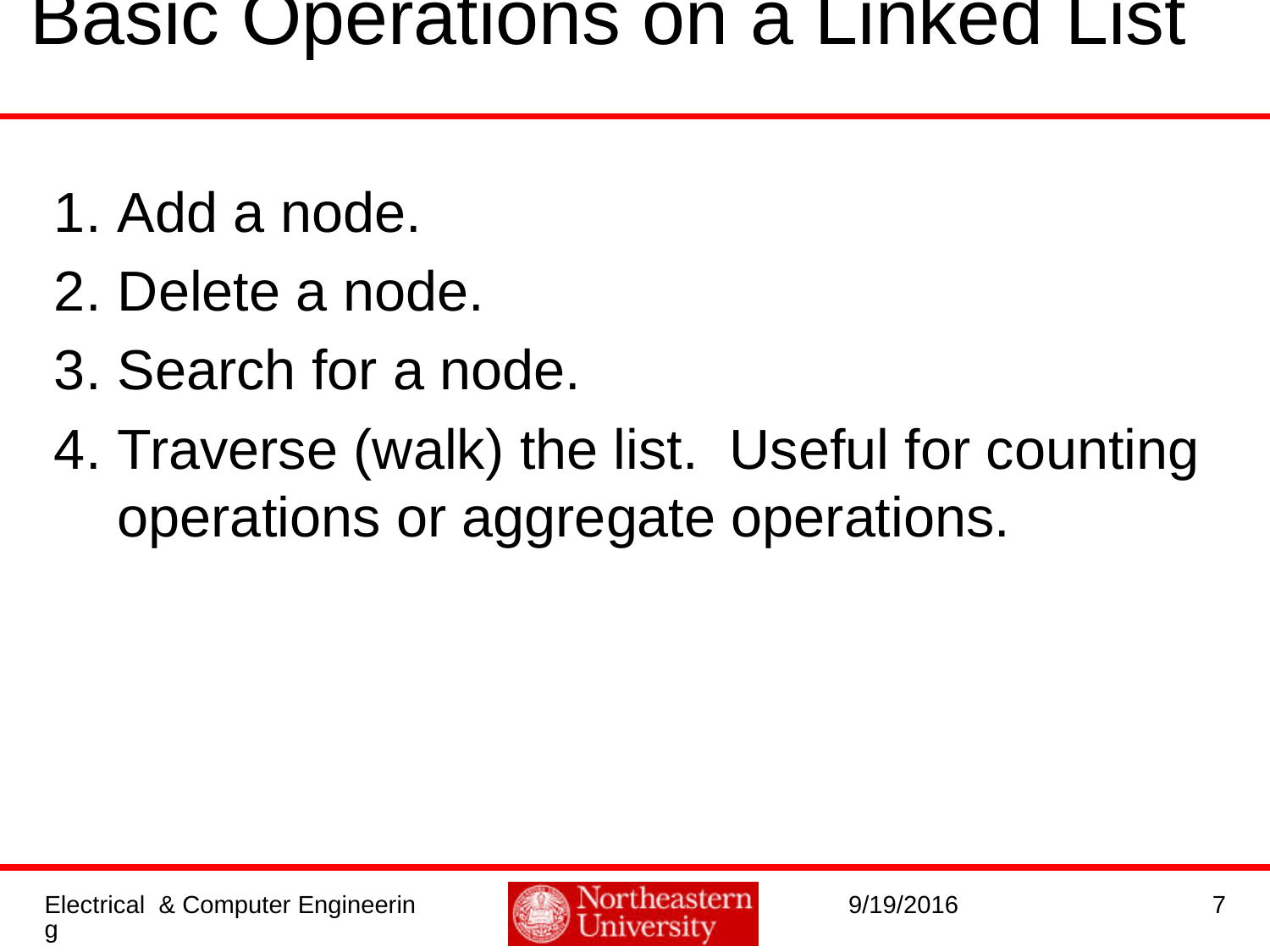

# Basic Operations on a Linked List
Add a node.
Delete a node.
Search for a node.
Traverse (walk) the list.  Useful for counting operations or aggregate operations.
Electrical  & Computer Engineering
9/19/2016
7